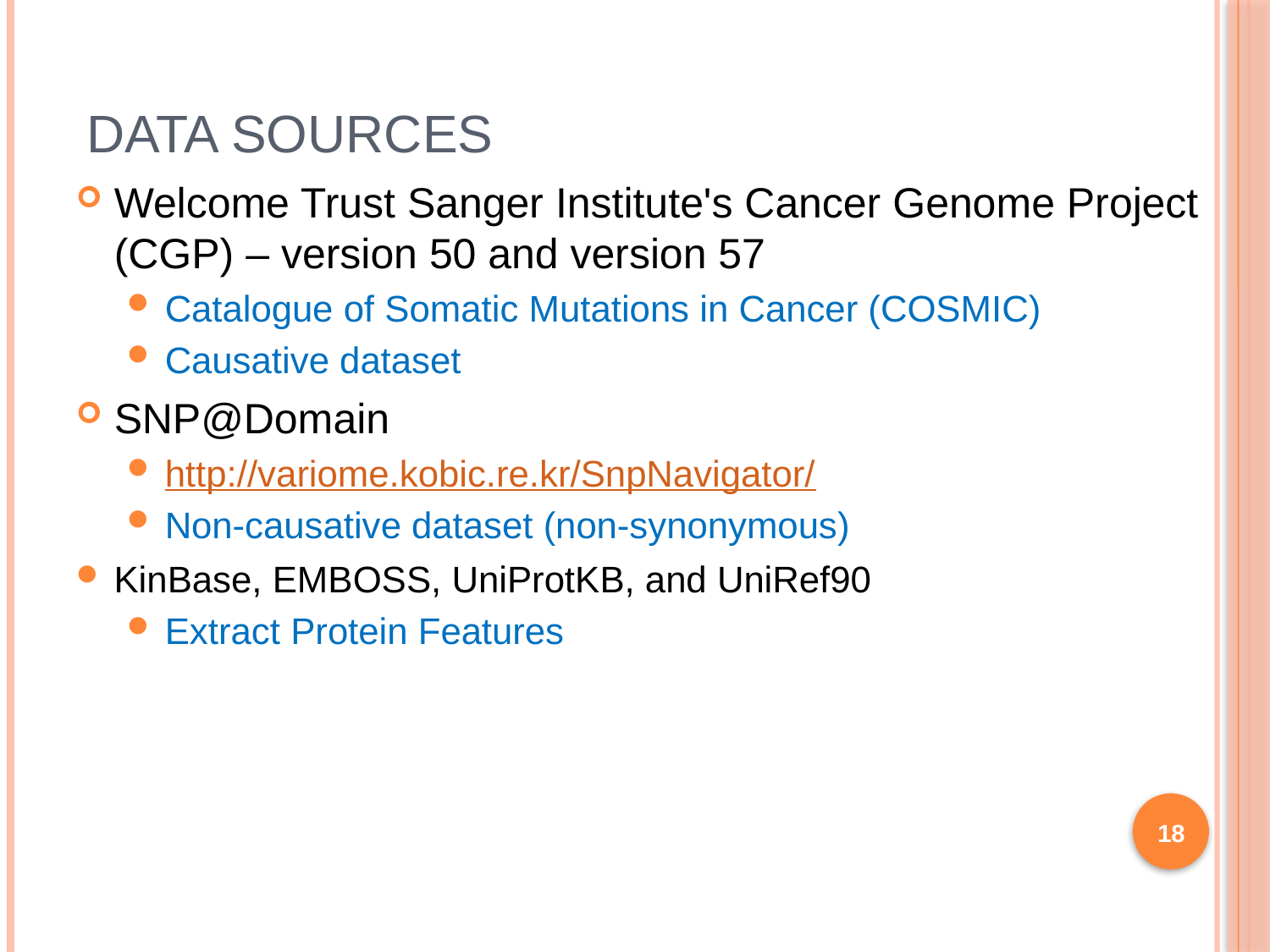

# Data Sources
Welcome Trust Sanger Institute's Cancer Genome Project (CGP) – version 50 and version 57
Catalogue of Somatic Mutations in Cancer (COSMIC)
Causative dataset
SNP@Domain
http://variome.kobic.re.kr/SnpNavigator/
Non-causative dataset (non-synonymous)
KinBase, EMBOSS, UniProtKB, and UniRef90
Extract Protein Features
18